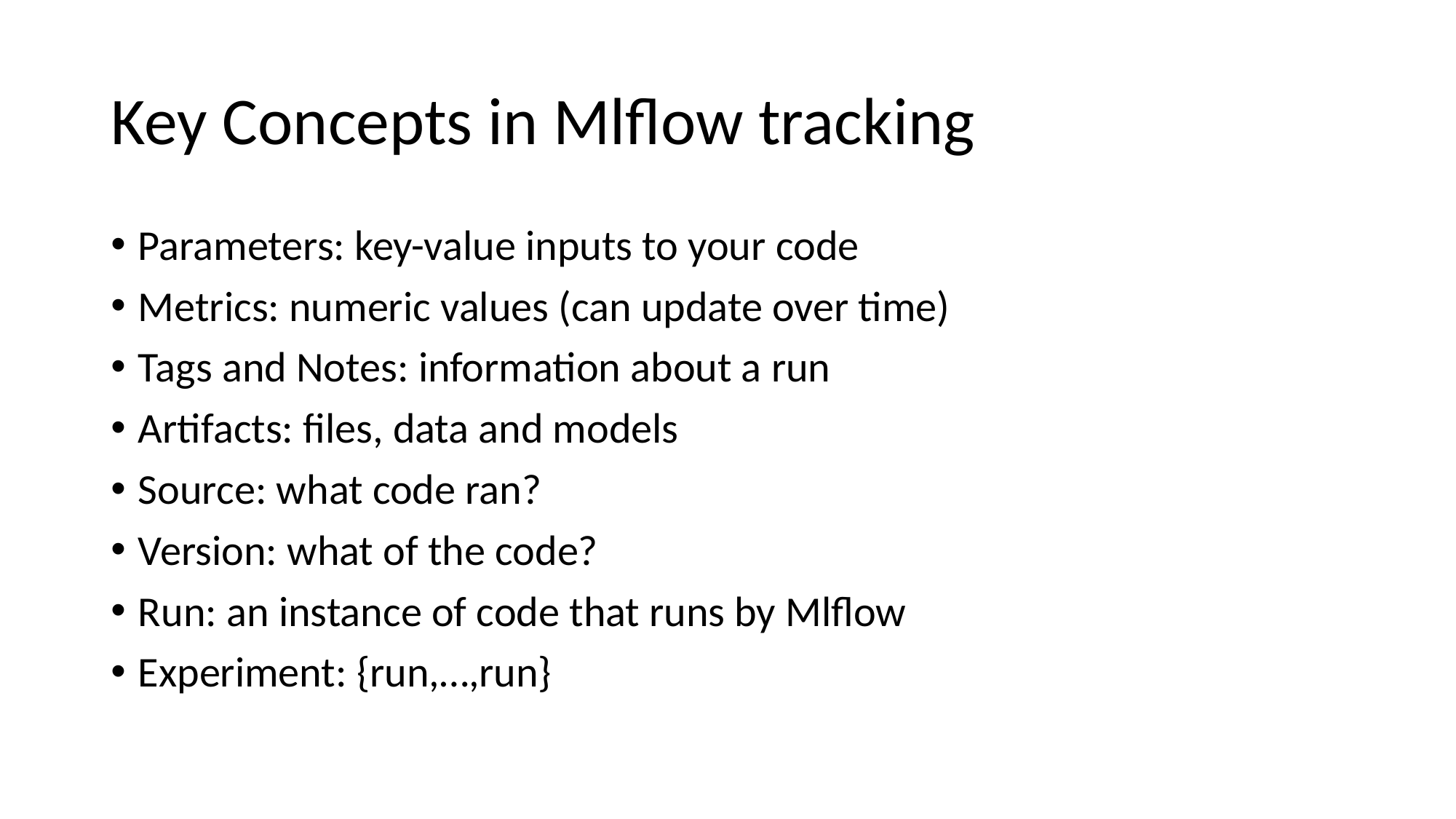

# Key Concepts in Mlflow tracking
Parameters: key-value inputs to your code
Metrics: numeric values (can update over time)
Tags and Notes: information about a run
Artifacts: files, data and models
Source: what code ran?
Version: what of the code?
Run: an instance of code that runs by Mlflow
Experiment: {run,…,run}